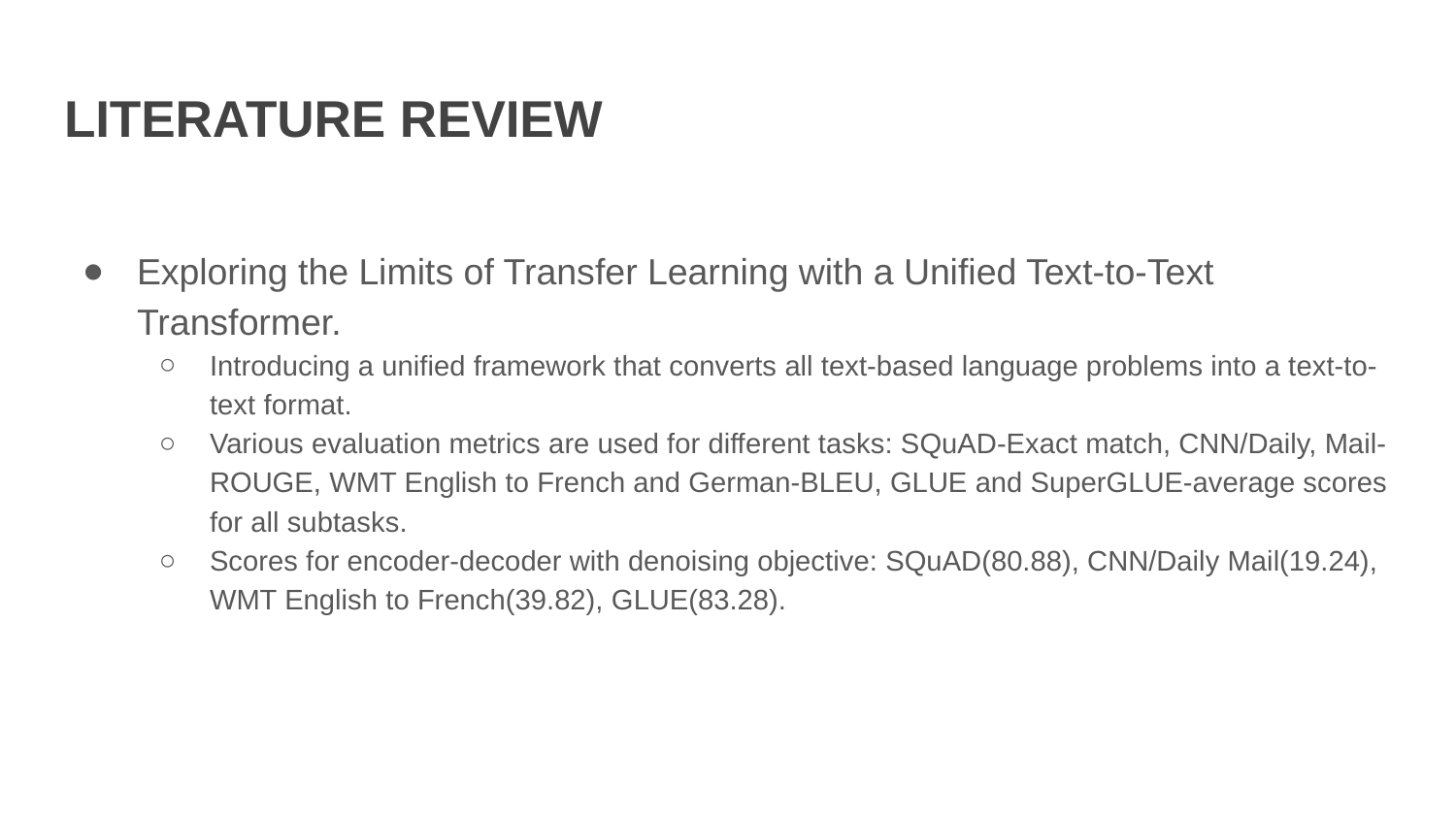

# LITERATURE REVIEW

Exploring the Limits of Transfer Learning with a Unified Text-to-Text Transformer.
Introducing a unified framework that converts all text-based language problems into a text-to-text format.
Various evaluation metrics are used for different tasks: SQuAD-Exact match, CNN/Daily, Mail-ROUGE, WMT English to French and German-BLEU, GLUE and SuperGLUE-average scores for all subtasks.
Scores for encoder-decoder with denoising objective: SQuAD(80.88), CNN/Daily Mail(19.24), WMT English to French(39.82), GLUE(83.28).
4